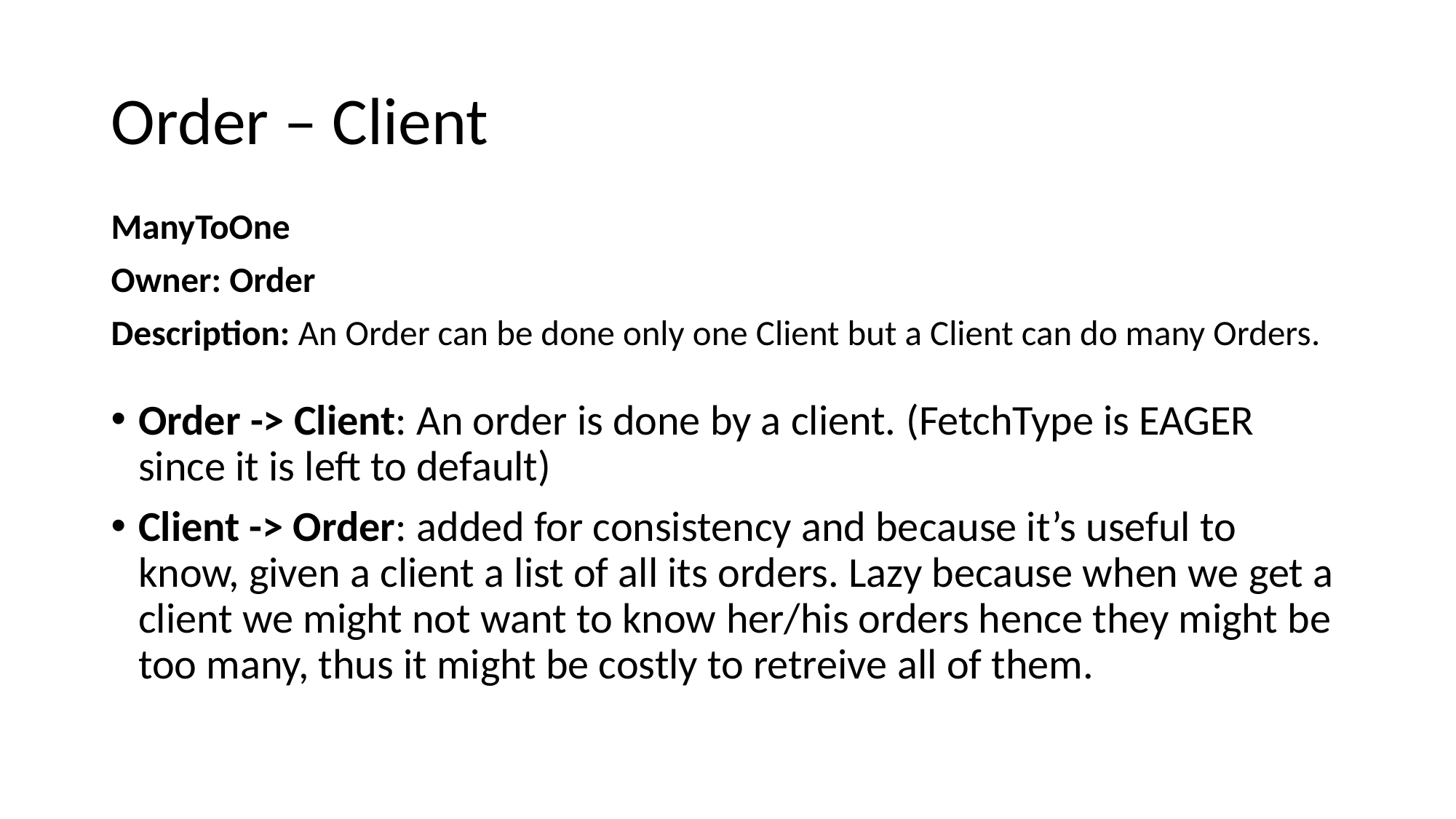

# Order – Client
ManyToOne
Owner: Order
Description: An Order can be done only one Client but a Client can do many Orders.
Order -> Client: An order is done by a client. (FetchType is EAGER since it is left to default)
Client -> Order: added for consistency and because it’s useful to know, given a client a list of all its orders. Lazy because when we get a client we might not want to know her/his orders hence they might be too many, thus it might be costly to retreive all of them.